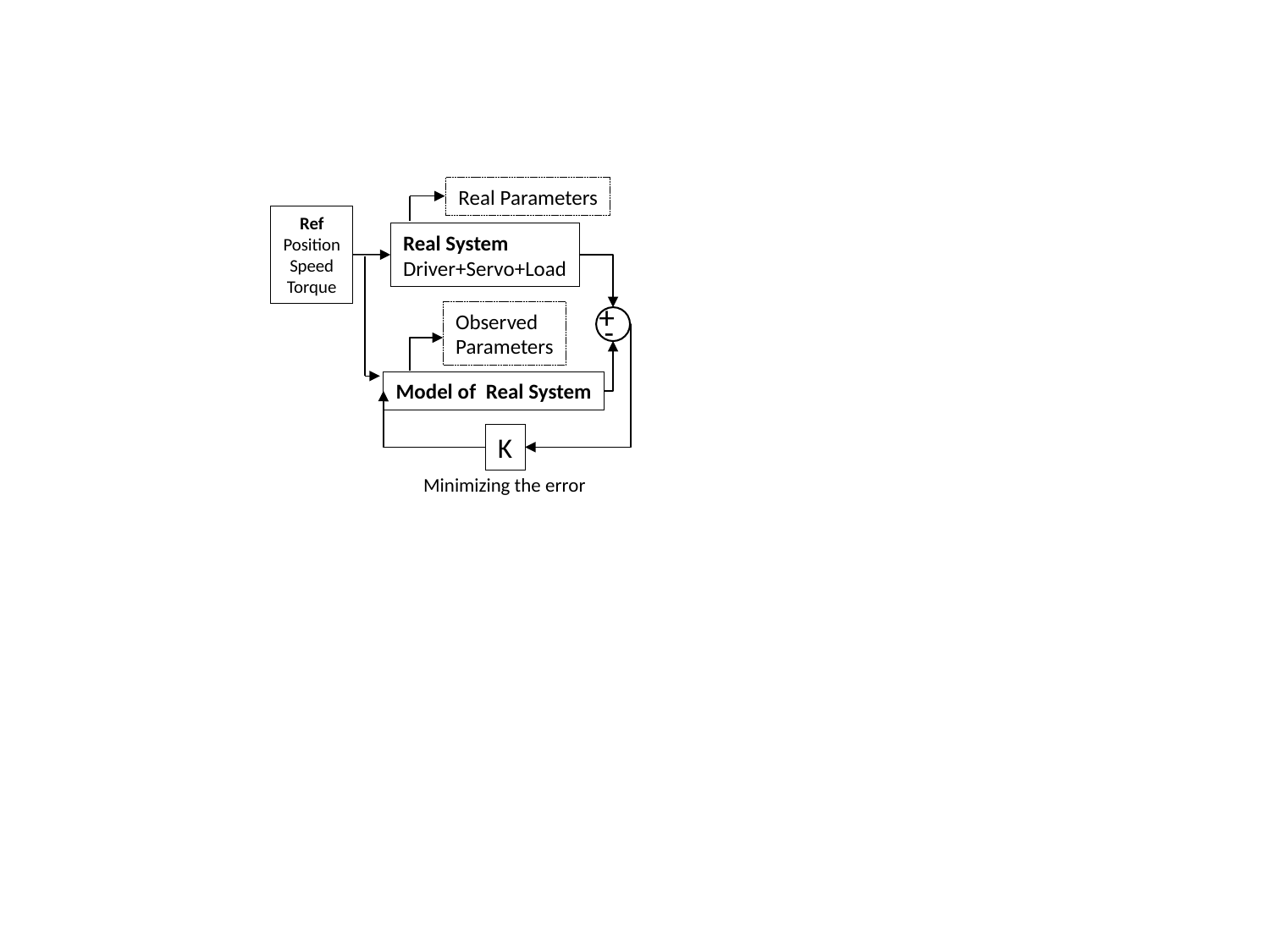

Real Parameters
Ref
Position
Speed
Torque
Real System
Driver+Servo+Load
+
-

Observed
Parameters
Model of  Real System
K
Minimizing the error